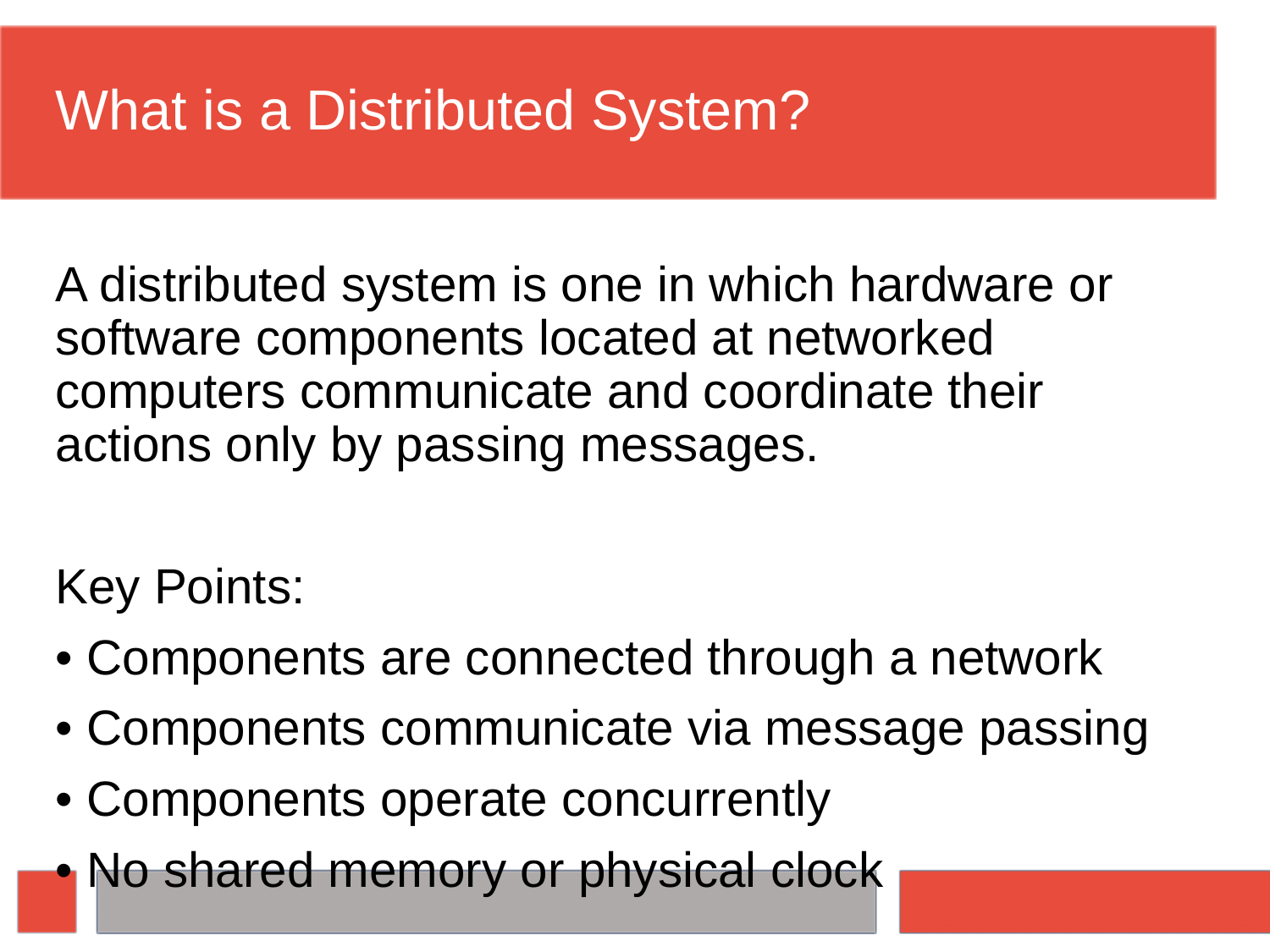

# What is a Distributed System?
A distributed system is one in which hardware or software components located at networked computers communicate and coordinate their actions only by passing messages.

Key Points:
• Components are connected through a network
• Components communicate via message passing
• Components operate concurrently
• No shared memory or physical clock